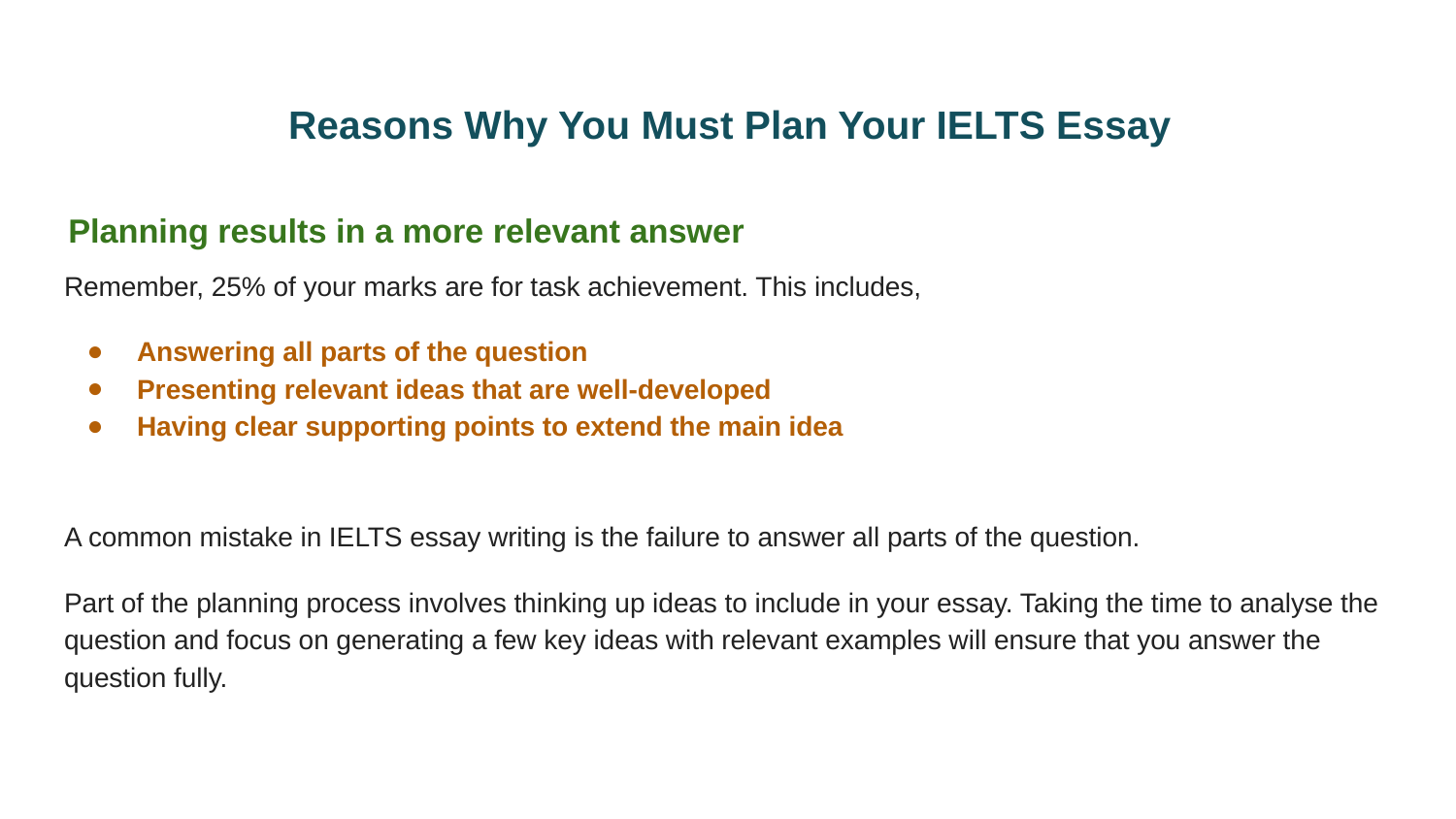

# Reasons Why You Must Plan Your IELTS Essay
Planning results in a more relevant answer
Remember, 25% of your marks are for task achievement. This includes,
Answering all parts of the question
Presenting relevant ideas that are well-developed
Having clear supporting points to extend the main idea

A common mistake in IELTS essay writing is the failure to answer all parts of the question.
Part of the planning process involves thinking up ideas to include in your essay. Taking the time to analyse the question and focus on generating a few key ideas with relevant examples will ensure that you answer the question fully.